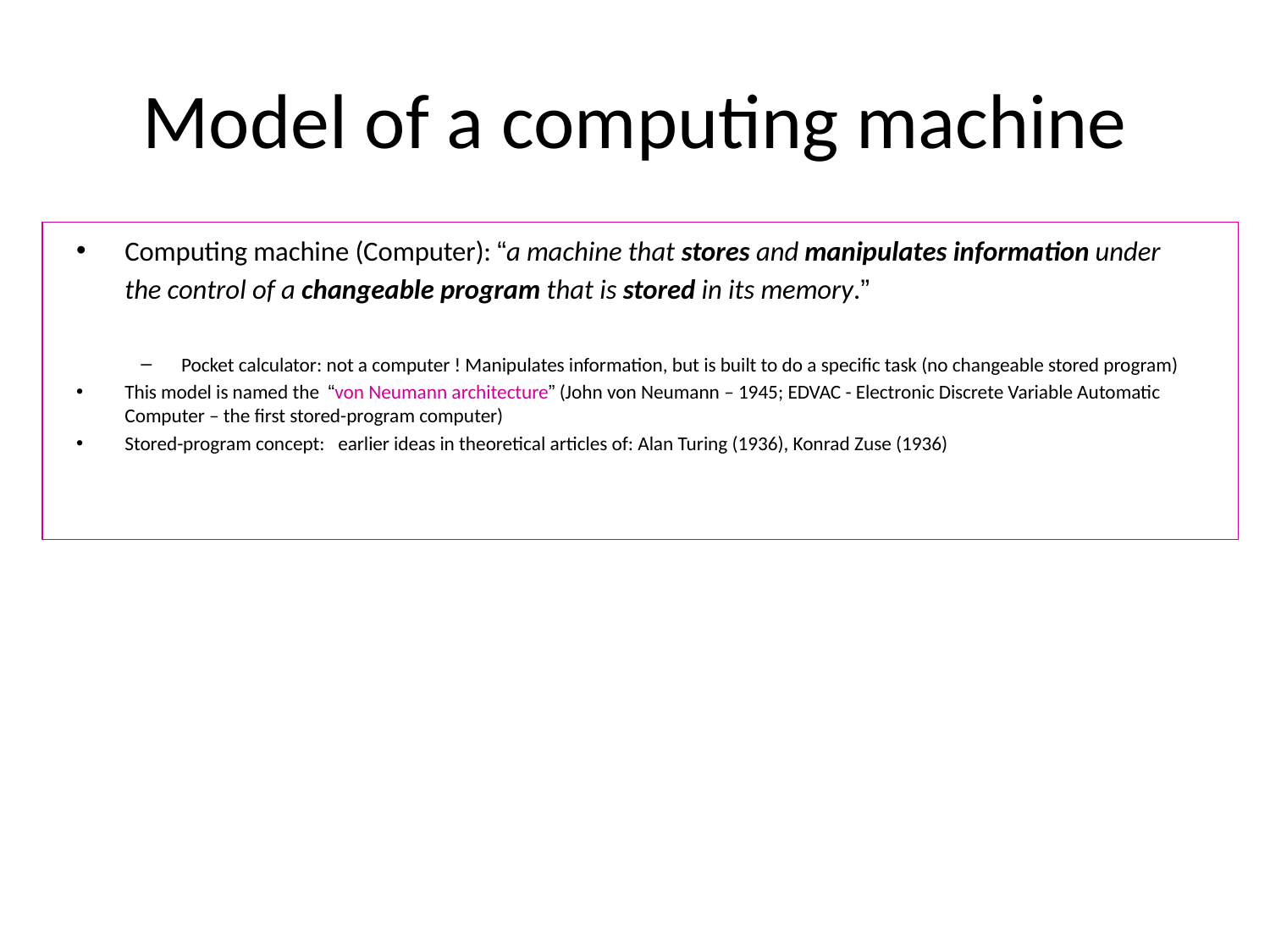

# Model of a computing machine

Computing machine (Computer): “a machine that stores and manipulates information under the control of a changeable program that is stored in its memory.”

Pocket calculator: not a computer ! Manipulates information, but is built to do a specific task (no changeable stored program)
This model is named the  “von Neumann architecture” (John von Neumann – 1945; EDVAC - Electronic Discrete Variable Automatic Computer – the first stored-program computer)
Stored-program concept:   earlier ideas in theoretical articles of: Alan Turing (1936), Konrad Zuse (1936)